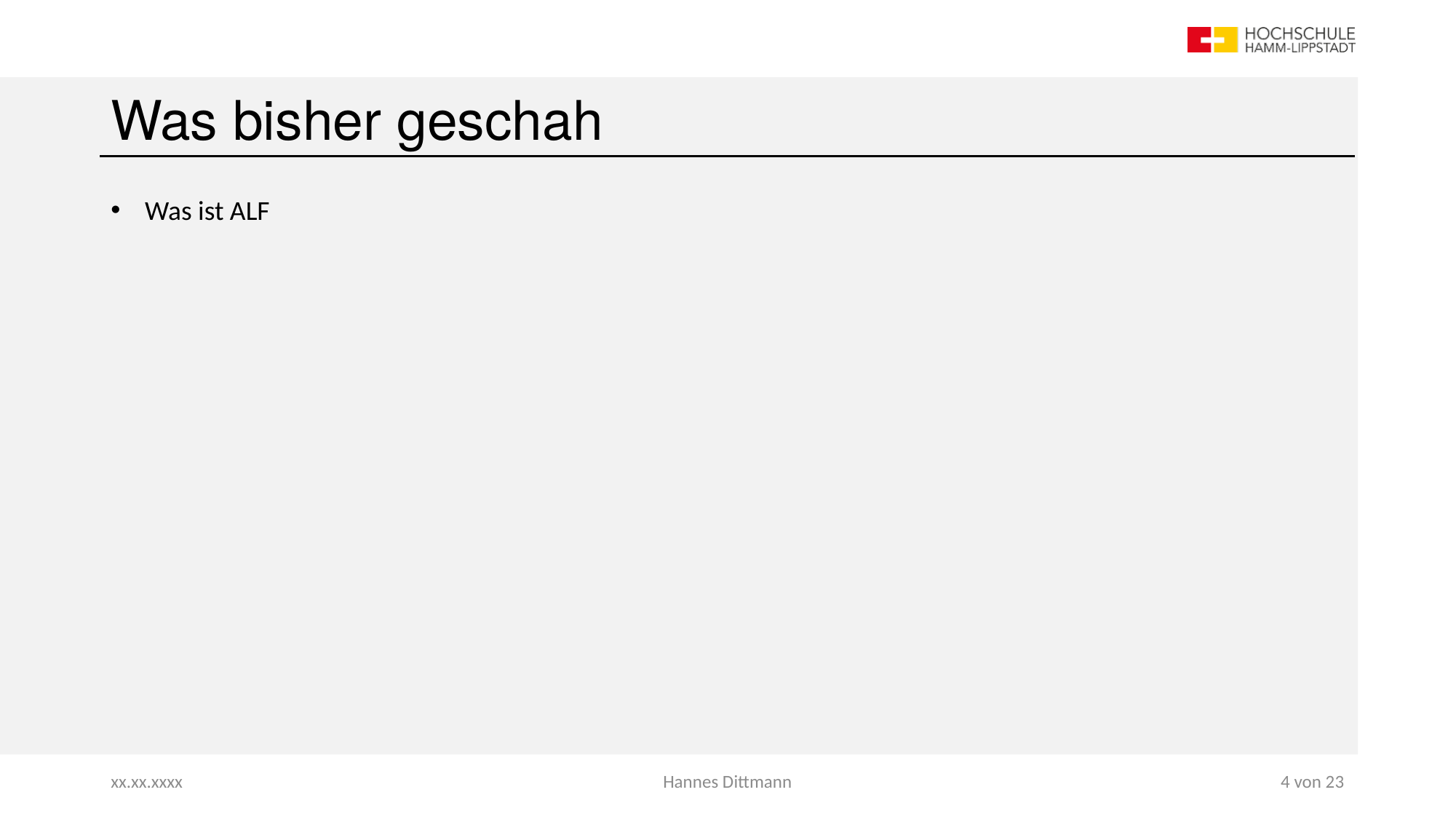

# Was bisher geschah
Was ist ALF

xx.xx.xxxx
Hannes Dittmann
4 von 23